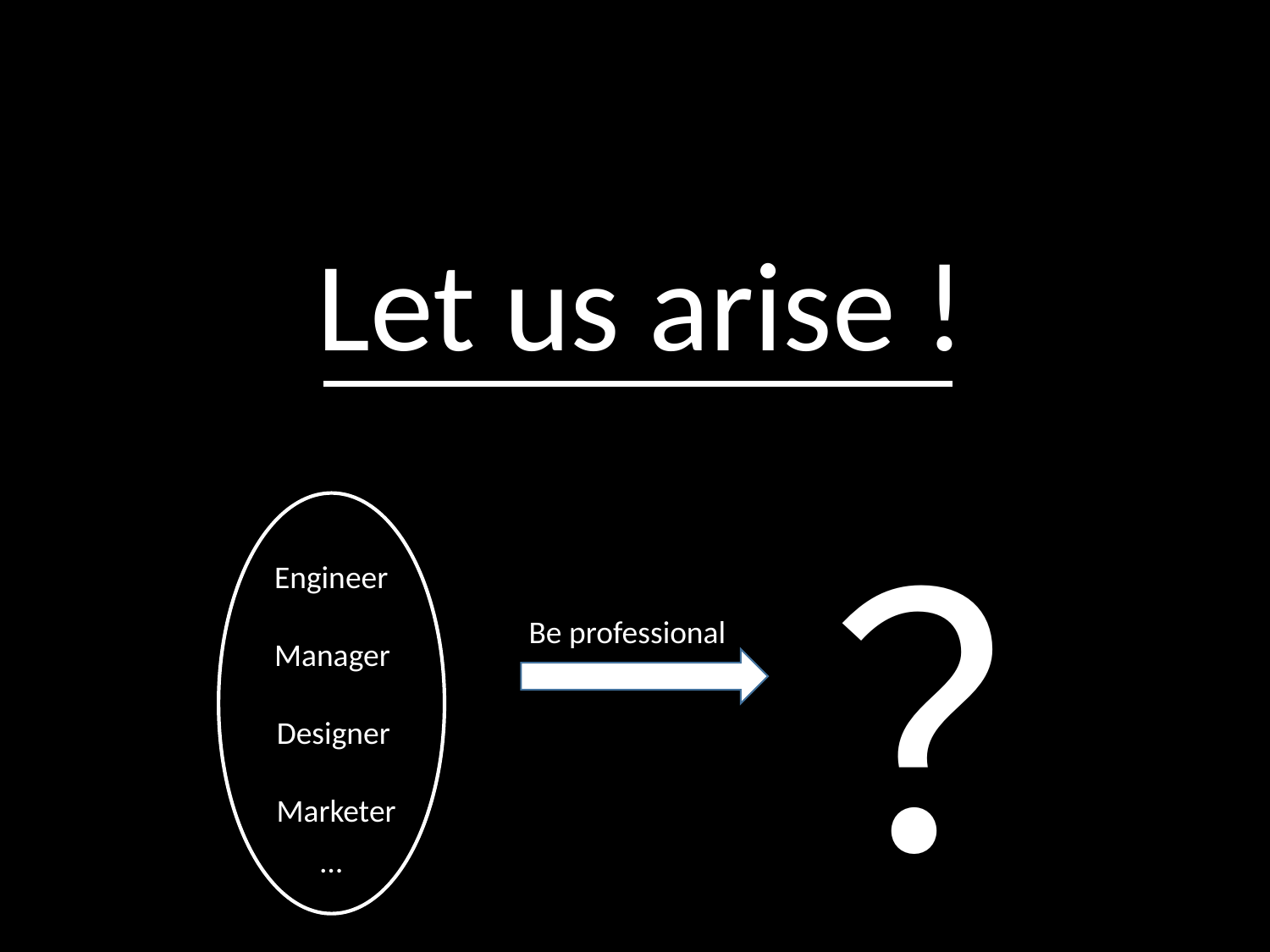

Let us arise !

？
Engineer
Be professional
Manager

Designer
Marketer
…